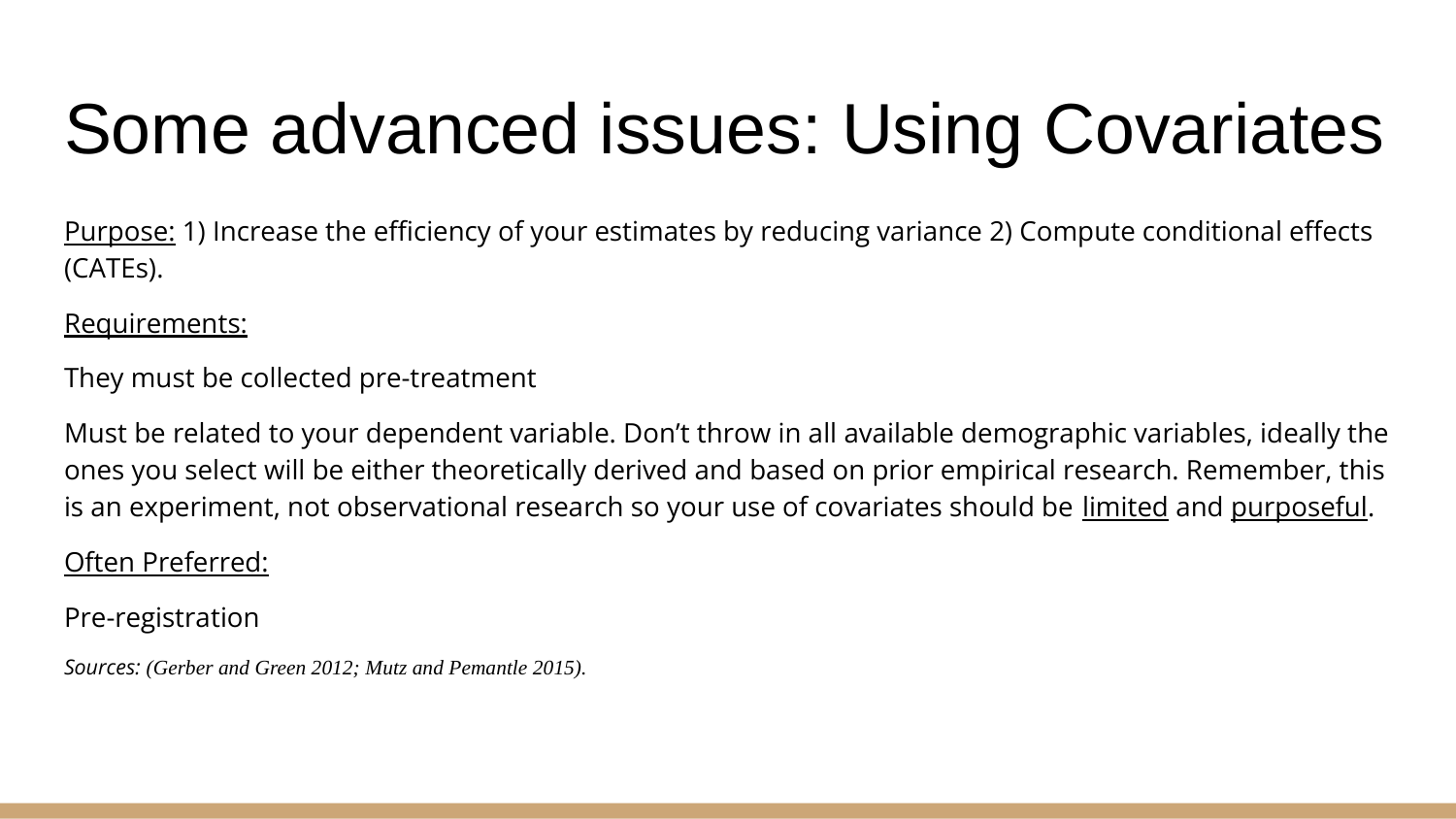

# Some advanced issues: Using Covariates
Purpose: 1) Increase the efficiency of your estimates by reducing variance 2) Compute conditional effects (CATEs).
Requirements:
They must be collected pre-treatment
Must be related to your dependent variable. Don’t throw in all available demographic variables, ideally the ones you select will be either theoretically derived and based on prior empirical research. Remember, this is an experiment, not observational research so your use of covariates should be limited and purposeful.
Often Preferred:
Pre-registration
Sources: (Gerber and Green 2012; Mutz and Pemantle 2015).